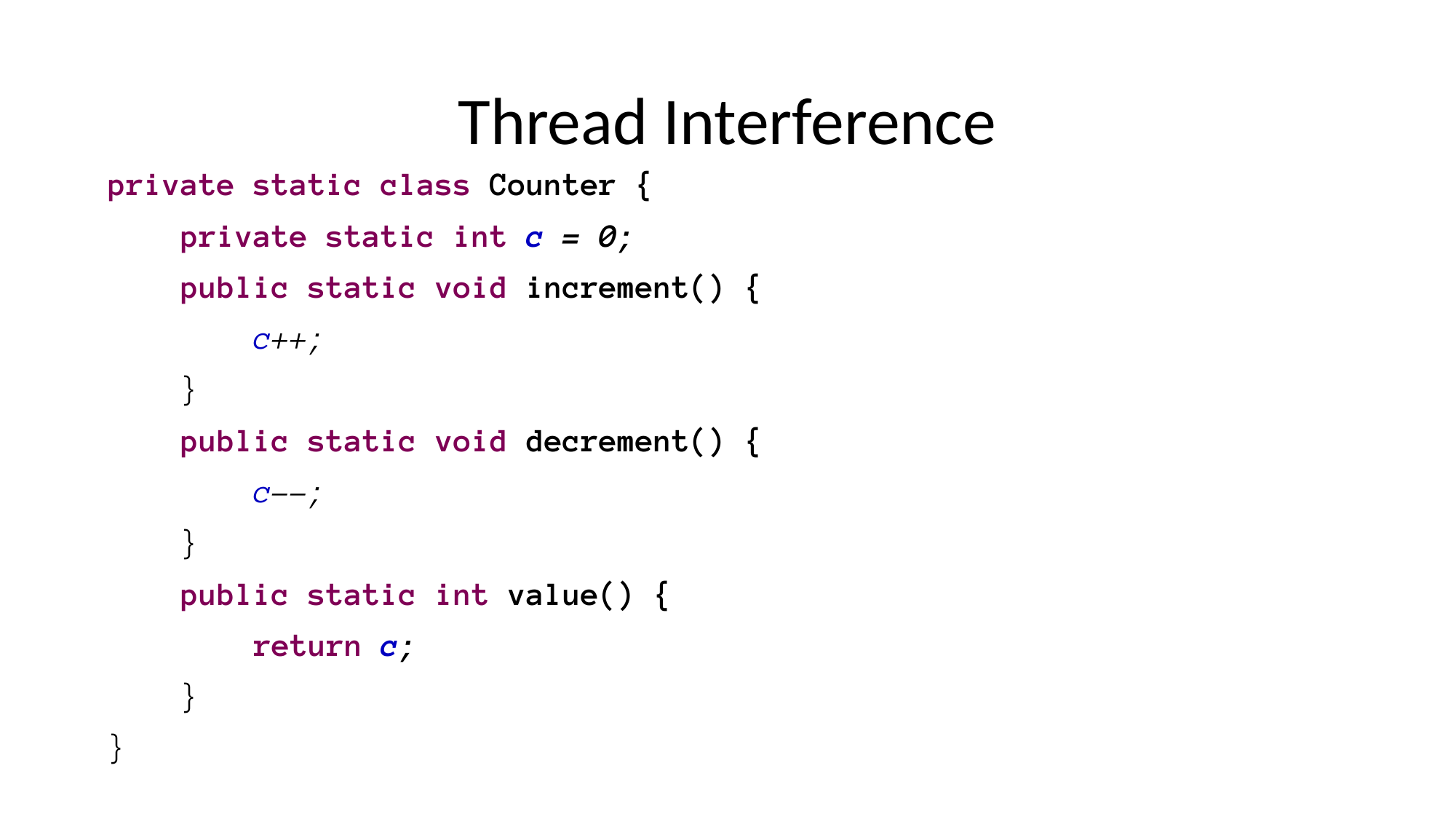

# Thread Interference
private static class Counter {
    private static int c = 0;
    public static void increment() {
        c++;
    }
    public static void decrement() {
        c--;
    }
    public static int value() {
        return c;
    }
}